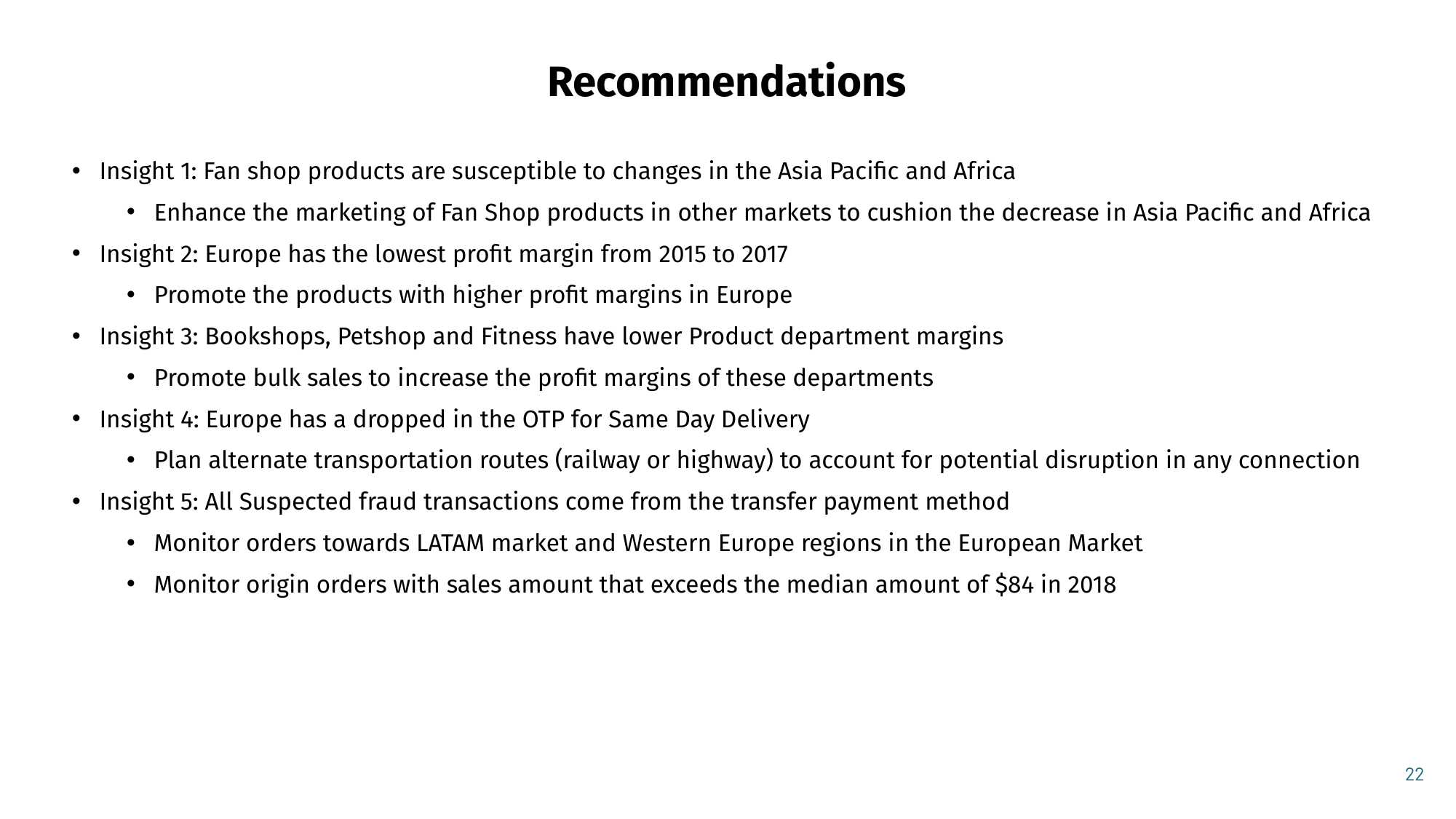

# Recommendations
Insight 1: Fan shop products are susceptible to changes in the Asia Pacific and Africa
Enhance the marketing of Fan Shop products in other markets to cushion the decrease in Asia Pacific and Africa
Insight 2: Europe has the lowest profit margin from 2015 to 2017
Promote the products with higher profit margins in Europe
Insight 3: Bookshops, Petshop and Fitness have lower Product department margins
Promote bulk sales to increase the profit margins of these departments
Insight 4: Europe has a dropped in the OTP for Same Day Delivery
Plan alternate transportation routes (railway or highway) to account for potential disruption in any connection
Insight 5: All Suspected fraud transactions come from the transfer payment method
Monitor orders towards LATAM market and Western Europe regions in the European Market
Monitor origin orders with sales amount that exceeds the median amount of $84 in 2018

01
22